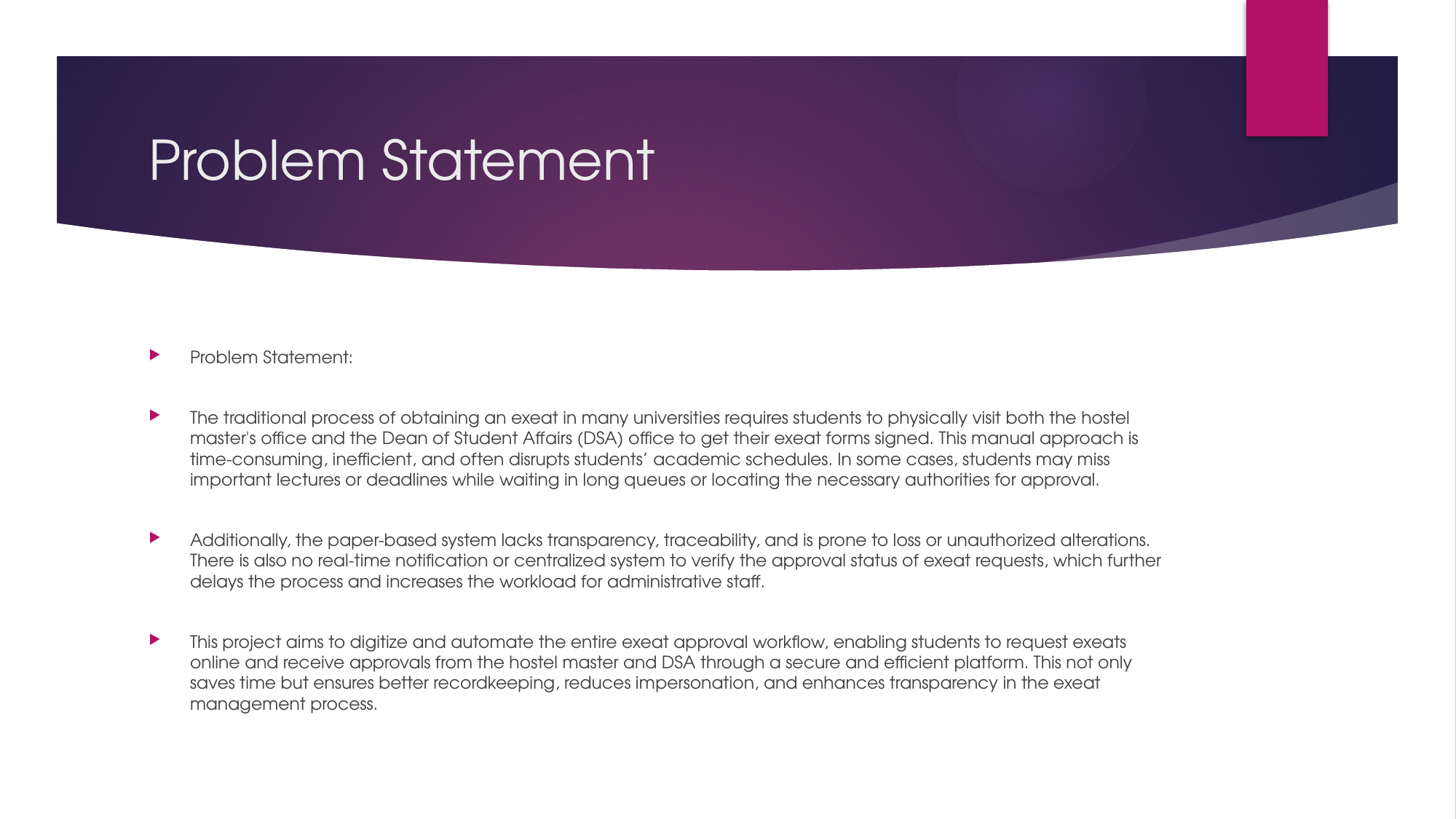

# Problem Statement

Problem Statement:

The traditional process of obtaining an exeat in many universities requires students to physically visit both the hostel master's office and the Dean of Student Affairs (DSA) office to get their exeat forms signed. This manual approach is time-consuming, inefficient, and often disrupts students’ academic schedules. In some cases, students may miss important lectures or deadlines while waiting in long queues or locating the necessary authorities for approval.

Additionally, the paper-based system lacks transparency, traceability, and is prone to loss or unauthorized alterations. There is also no real-time notification or centralized system to verify the approval status of exeat requests, which further delays the process and increases the workload for administrative staff.

This project aims to digitize and automate the entire exeat approval workflow, enabling students to request exeats online and receive approvals from the hostel master and DSA through a secure and efficient platform. This not only saves time but ensures better recordkeeping, reduces impersonation, and enhances transparency in the exeat management process.